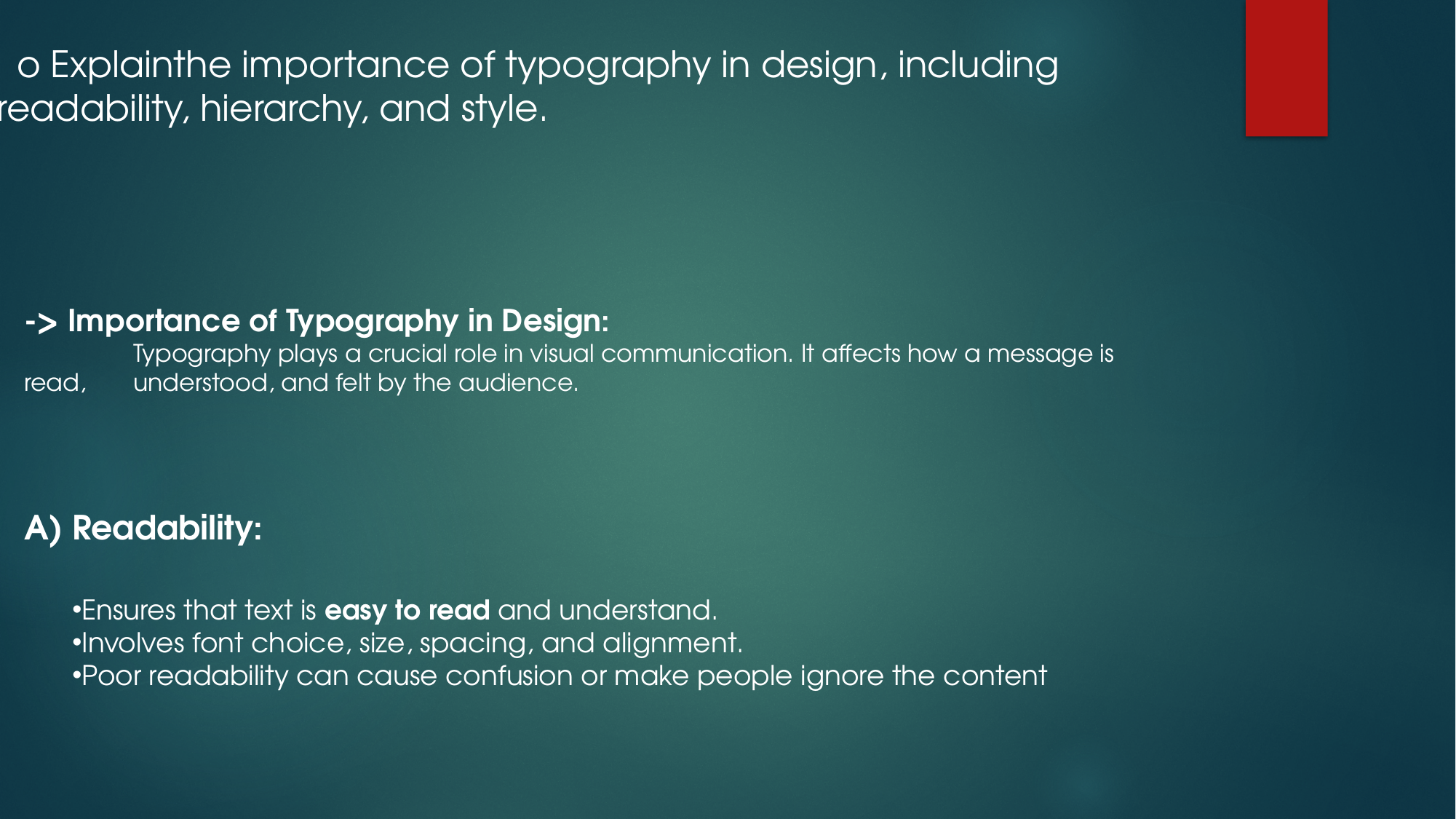

o Explainthe importance of typography in design, including   	readability, hierarchy, and style.
-> Importance of Typography in Design:
  	Typography plays a crucial role in visual communication. It affects how a message is read,    	understood, and felt by the audience.
A) Readability:
Ensures that text is easy to read and understand.
Involves font choice, size, spacing, and alignment.
Poor readability can cause confusion or make people ignore the content